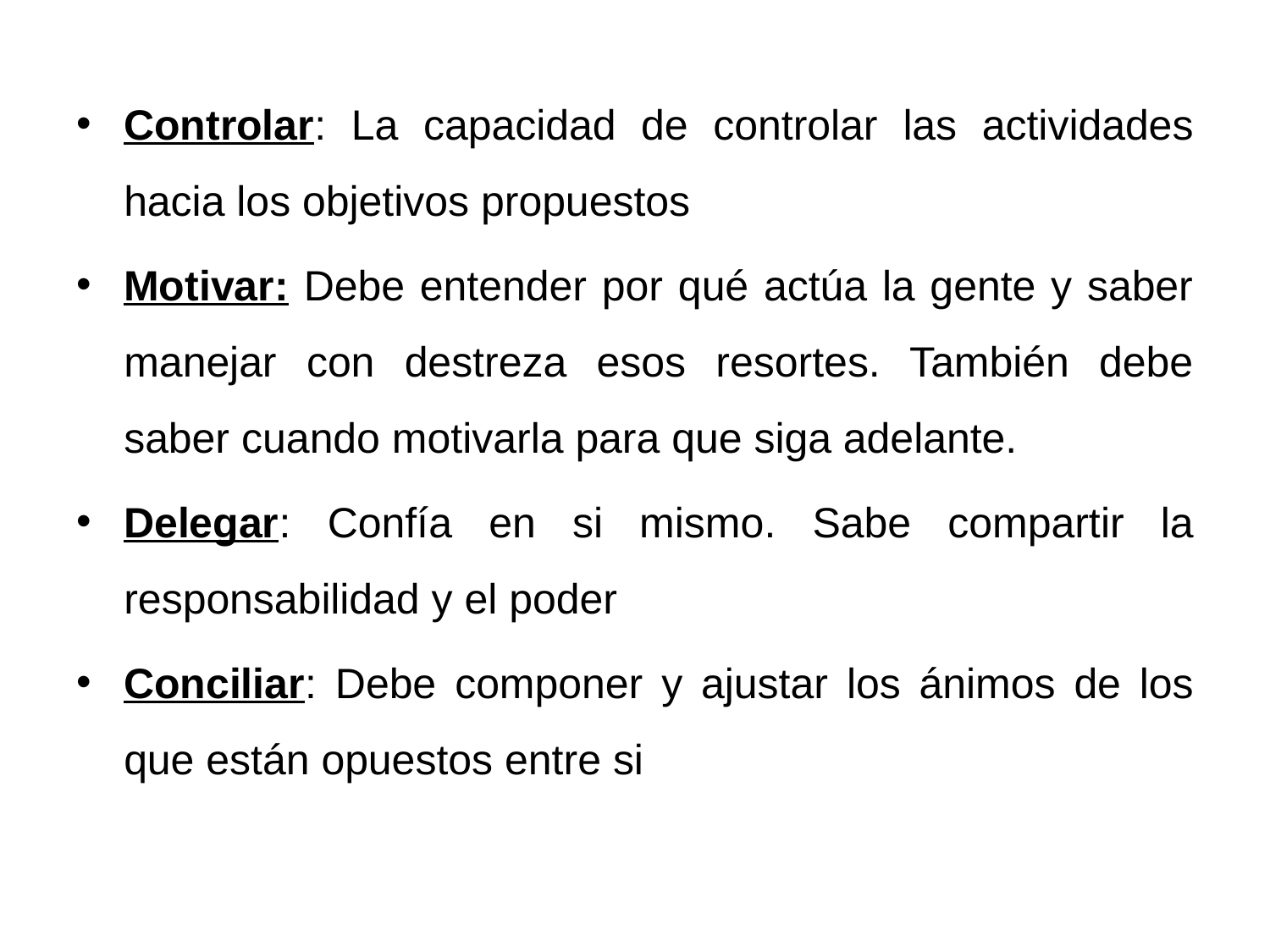

Controlar: La capacidad de controlar las actividades hacia los objetivos propuestos
Motivar: Debe entender por qué actúa la gente y saber manejar con destreza esos resortes. También debe saber cuando motivarla para que siga adelante.
Delegar: Confía en si mismo. Sabe compartir la responsabilidad y el poder
Conciliar: Debe componer y ajustar los ánimos de los que están opuestos entre si